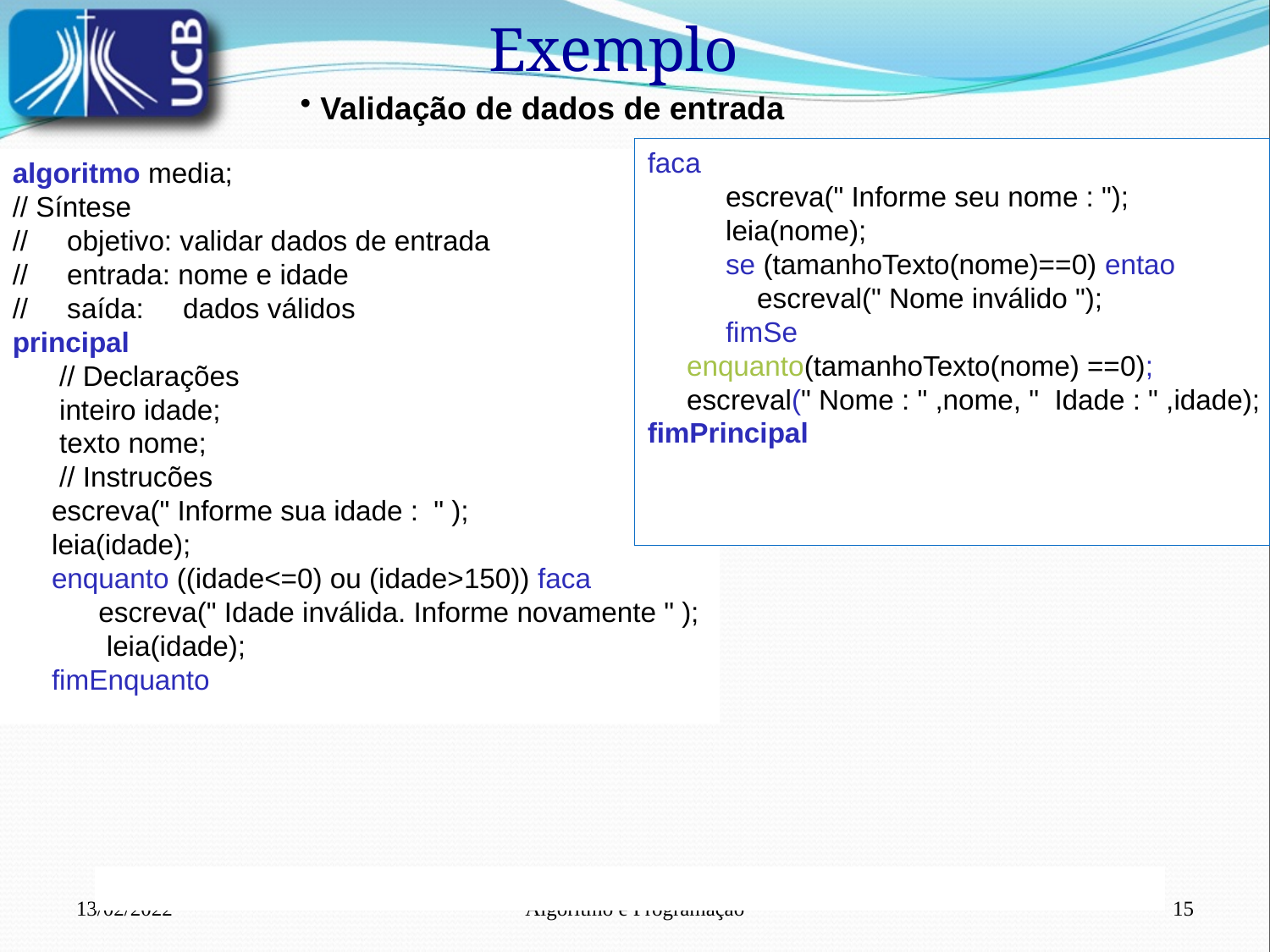

Exemplo
 Validação de dados de entrada
faca
          escreva(" Informe seu nome : ");
          leia(nome);
          se (tamanhoTexto(nome)==0) entao
              escreval(" Nome inválido ");
          fimSe
     enquanto(tamanhoTexto(nome) ==0);
     escreval(" Nome : " ,nome, "  Idade : " ,idade);
fimPrincipal
algoritmo media;
// Síntese
//     objetivo: validar dados de entrada
//     entrada: nome e idade
//     saída:     dados válidos
principal
      // Declarações
      inteiro idade;
      texto nome;
      // Instrucões
     escreva(" Informe sua idade :  " );
     leia(idade);
     enquanto ((idade<=0) ou (idade>150)) faca
           escreva(" Idade inválida. Informe novamente " );
            leia(idade);
     fimEnquanto

13/02/2022
Algoritmo e Programação
15